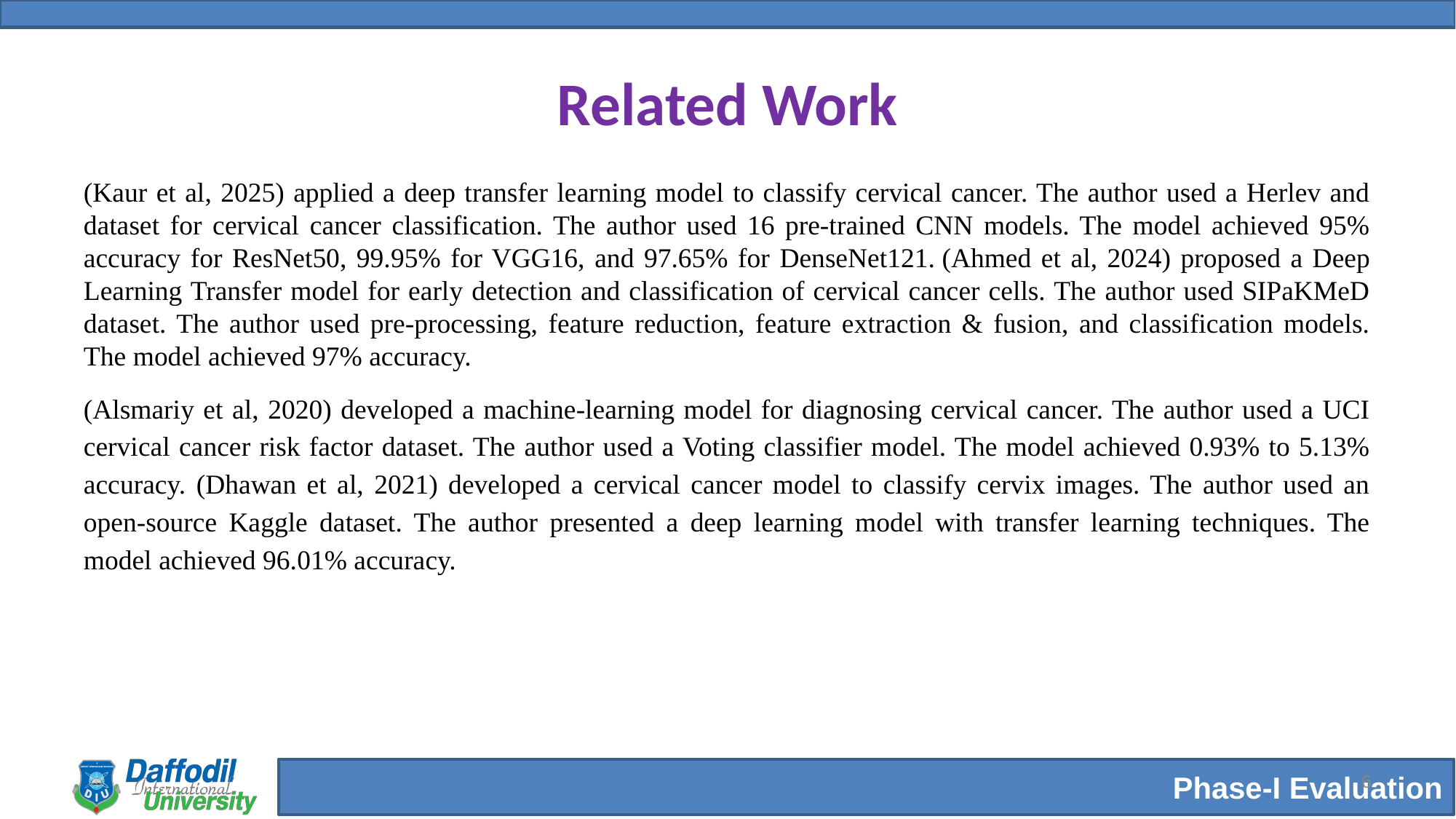

# Related Work
(Kaur et al, 2025) applied a deep transfer learning model to classify cervical cancer. The author used a Herlev and dataset for cervical cancer classification. The author used 16 pre-trained CNN models. The model achieved 95% accuracy for ResNet50, 99.95% for VGG16, and 97.65% for DenseNet121. (Ahmed et al, 2024) proposed a Deep Learning Transfer model for early detection and classification of cervical cancer cells. The author used SIPaKMeD dataset. The author used pre-processing, feature reduction, feature extraction & fusion, and classification models. The model achieved 97% accuracy.
(Alsmariy et al, 2020) developed a machine-learning model for diagnosing cervical cancer. The author used a UCI cervical cancer risk factor dataset. The author used a Voting classifier model. The model achieved 0.93% to 5.13% accuracy. (Dhawan et al, 2021) developed a cervical cancer model to classify cervix images. The author used an open-source Kaggle dataset. The author presented a deep learning model with transfer learning techniques. The model achieved 96.01% accuracy.
6